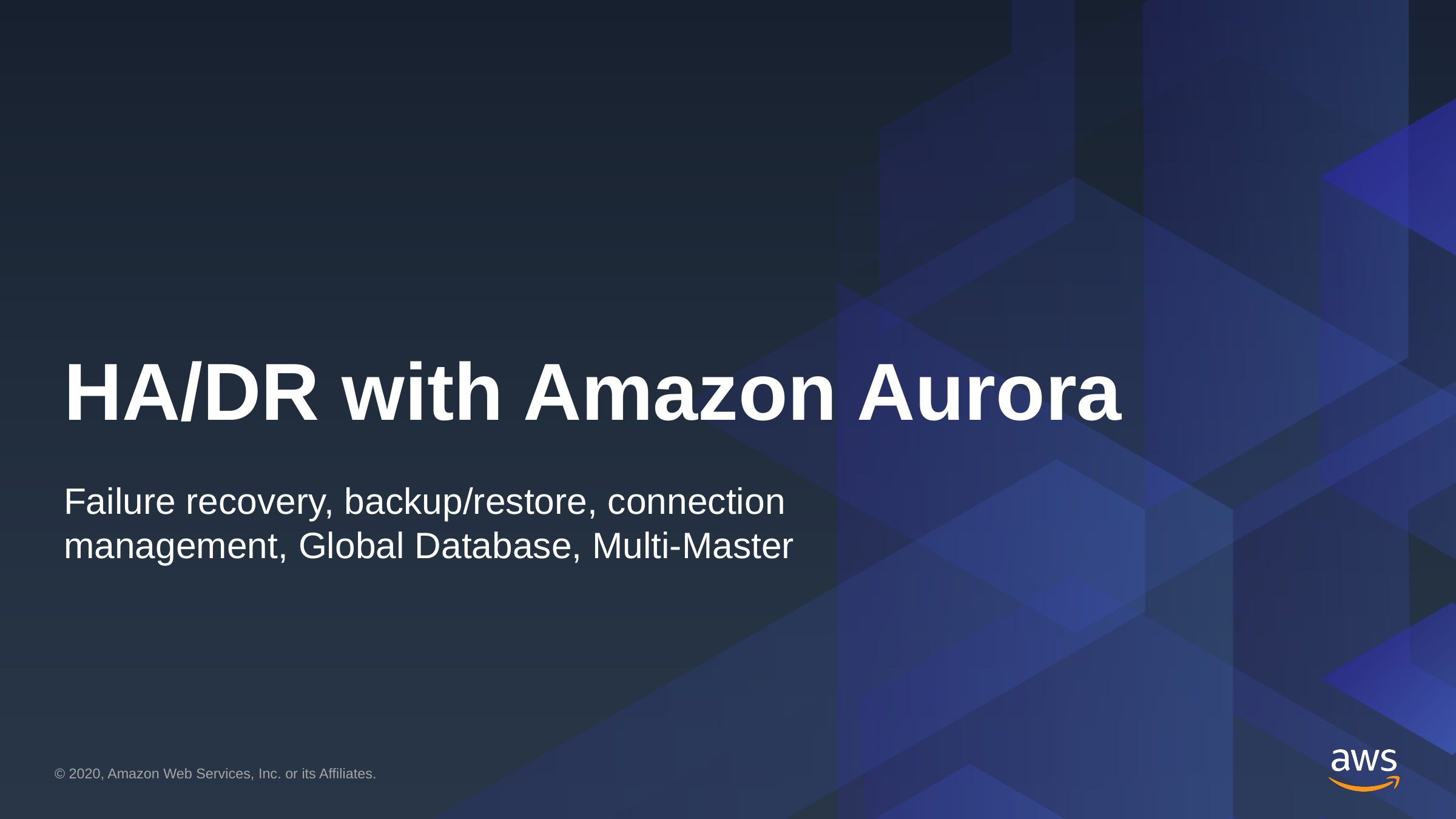

# HA/DR with Amazon Aurora
Failure recovery, backup/restore, connection management, Global Database, Multi-Master